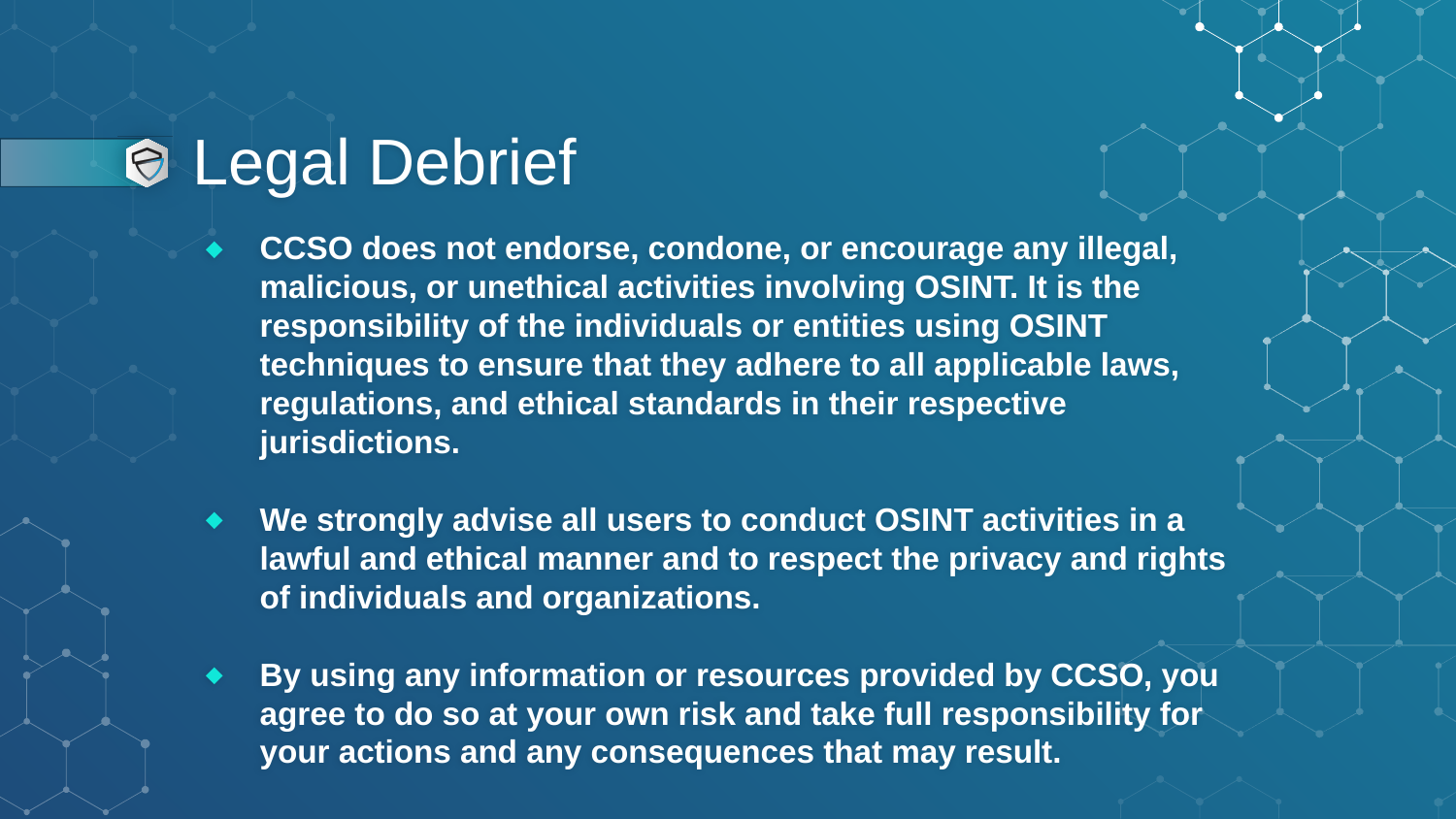

# Legal Debrief
CCSO does not endorse, condone, or encourage any illegal, malicious, or unethical activities involving OSINT. It is the responsibility of the individuals or entities using OSINT techniques to ensure that they adhere to all applicable laws, regulations, and ethical standards in their respective jurisdictions.

We strongly advise all users to conduct OSINT activities in a lawful and ethical manner and to respect the privacy and rights of individuals and organizations.

By using any information or resources provided by CCSO, you agree to do so at your own risk and take full responsibility for your actions and any consequences that may result.